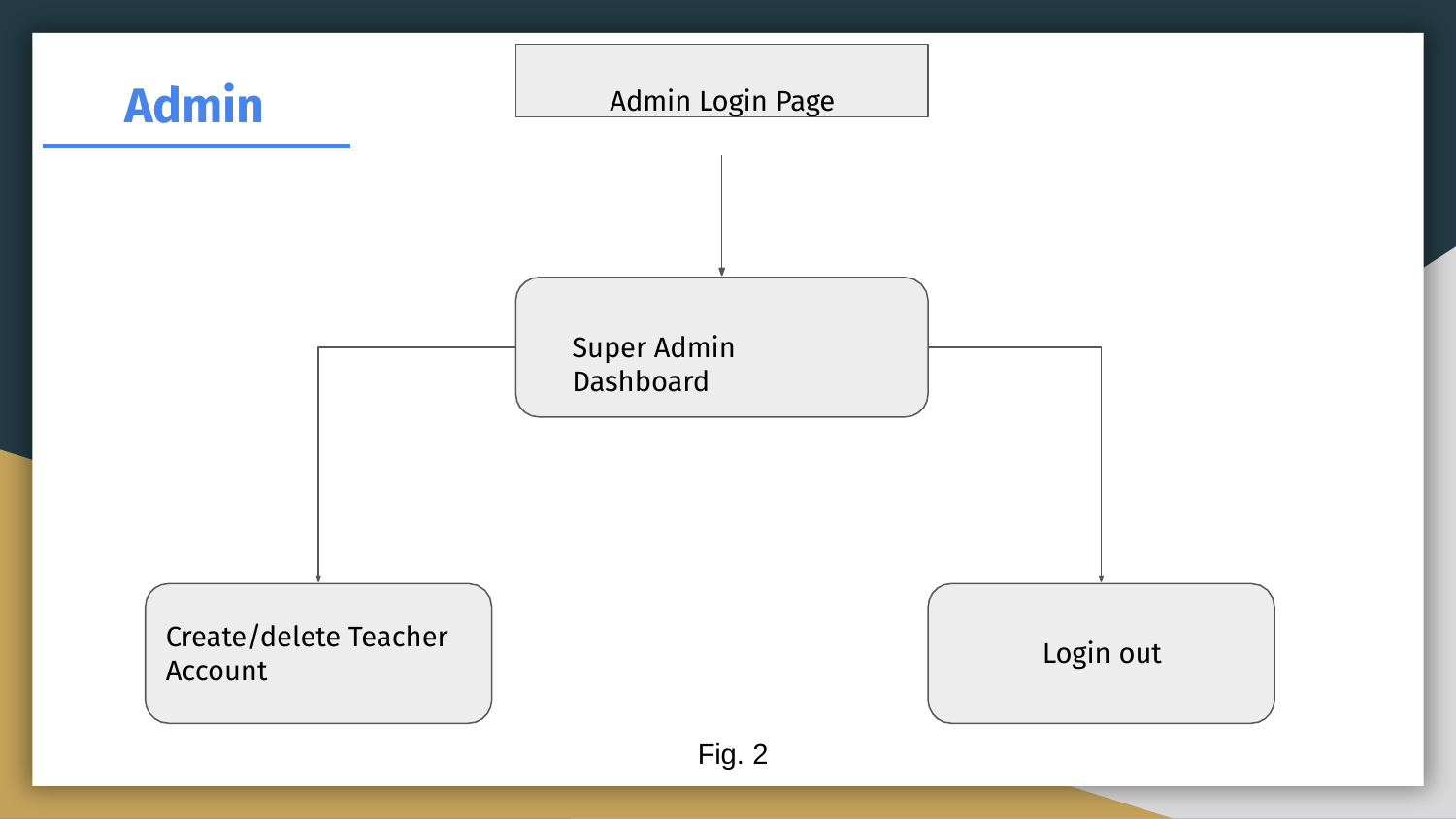

Admin Login Page

# Admin

Super Admin Dashboard

Create/delete Teacher  Account
Login out
Fig. 2